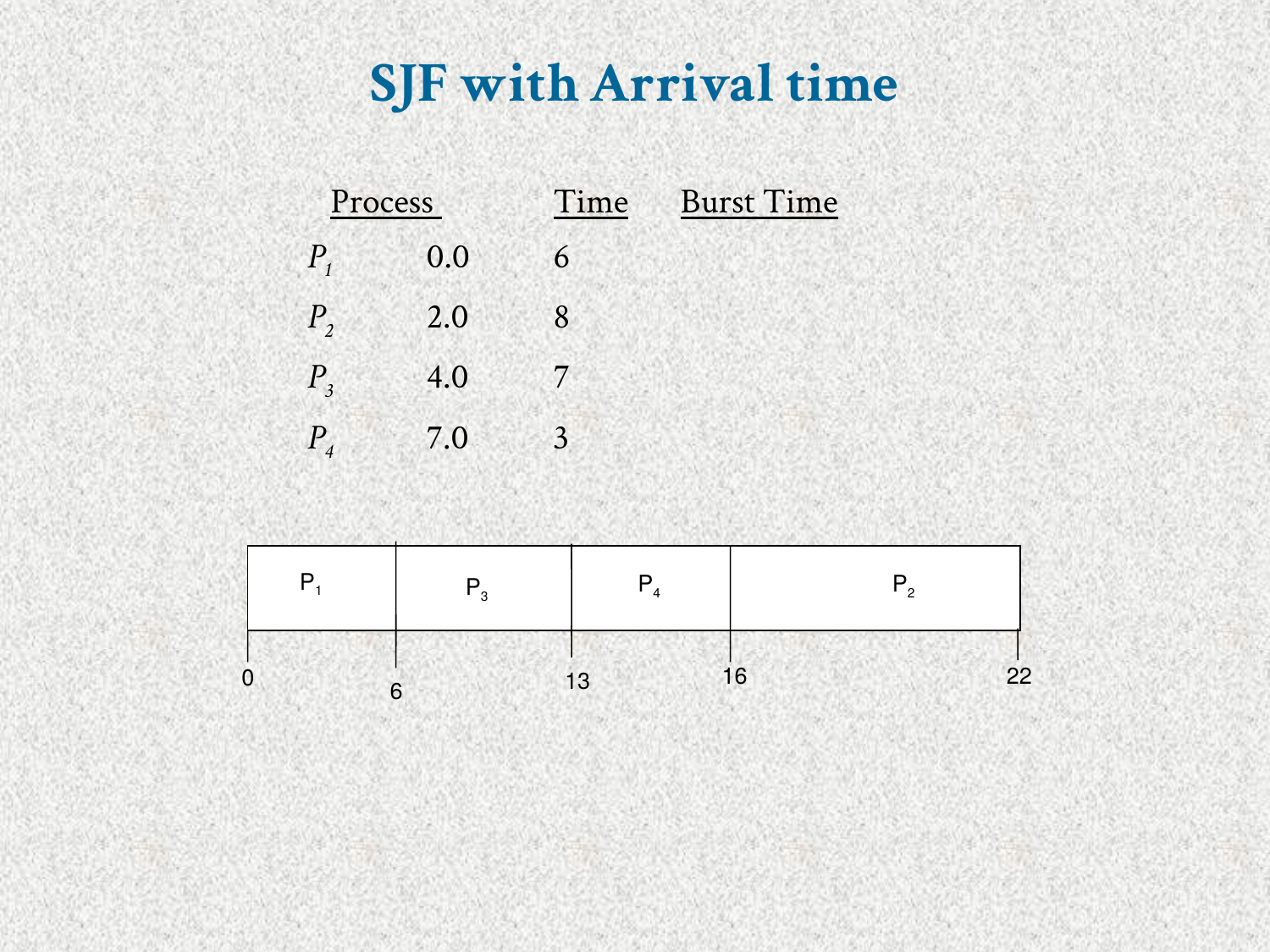

# SJF with Arrival time
	      	    Process 	Time	Burst Time
		 P1	0.0	6
		 P2 	2.0	8
		 P3	4.0	7
		 P4	7.0	3

P1
P4
P2
P3

16
22
0
13
6